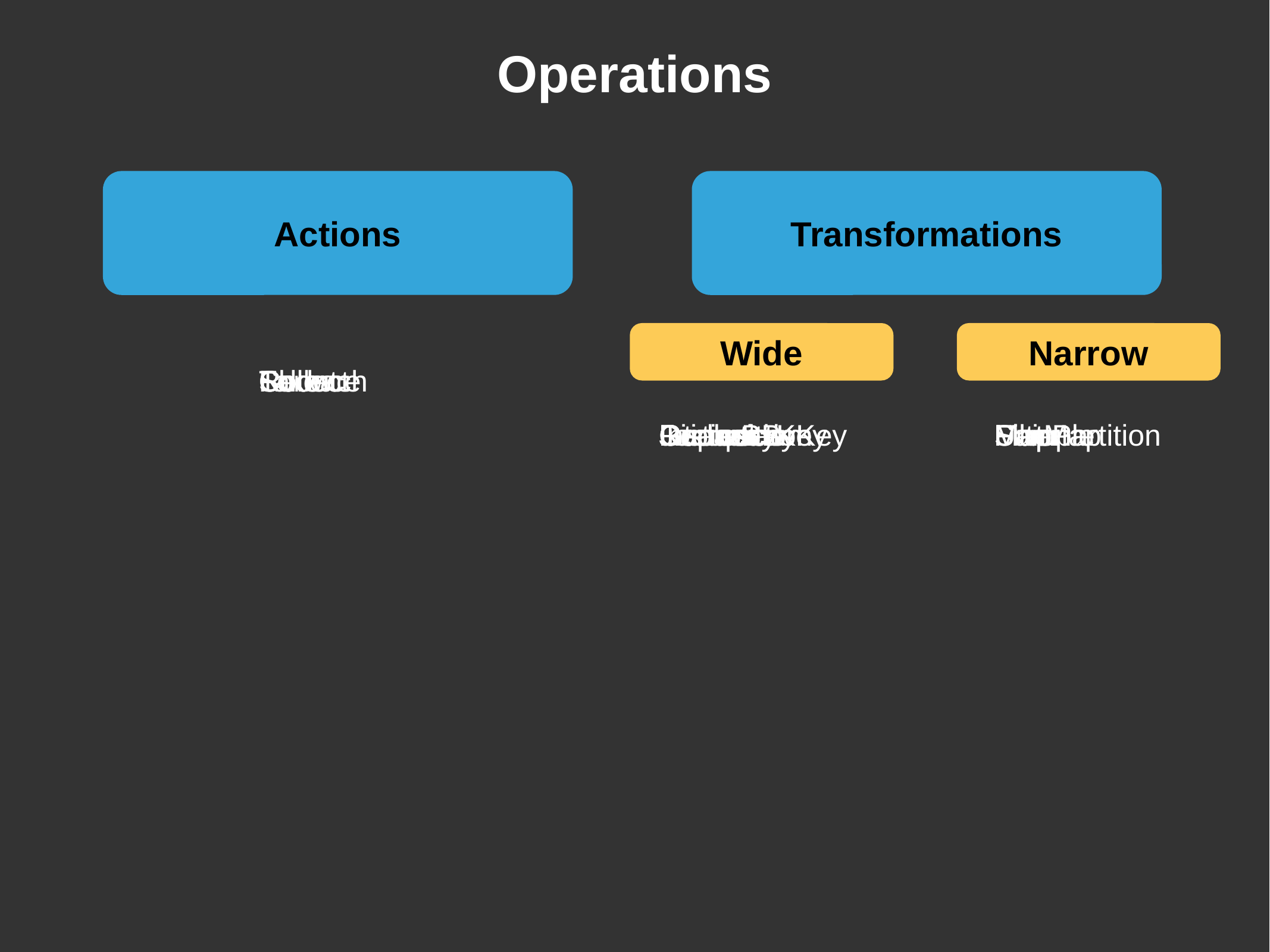

Operations
Actions
Transformations
Wide
Narrow

Collect
Count
Foreach
Reduce
Take
Show

Intersection
Distinct
ReduceByKey
GroupByKey
Join
Cartesian
Coalesce
Repartition

Map
FlatMap
MapPartition
Filter
Sample
Union